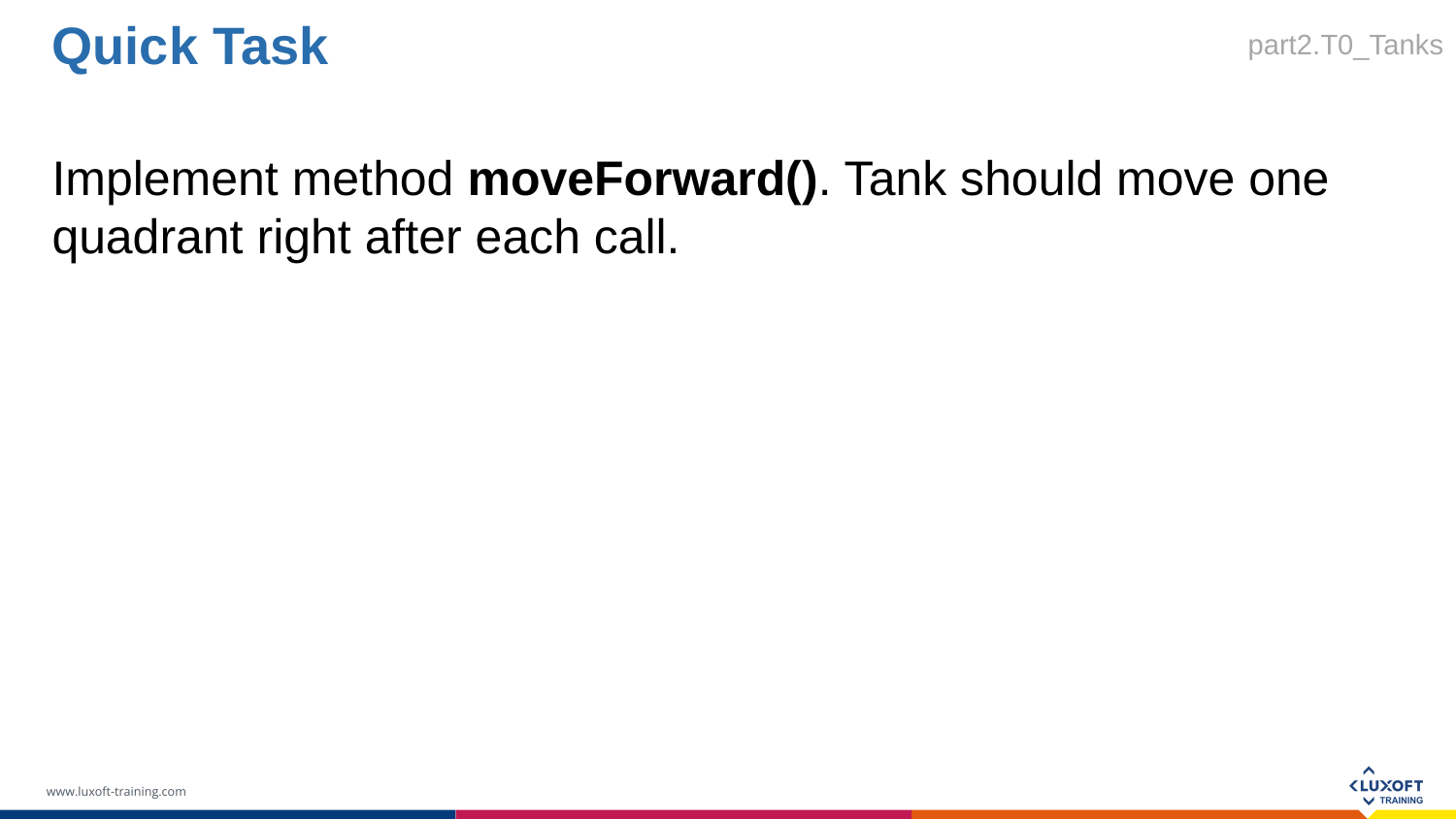

Quick Task
part2.T0_Tanks
Implement method moveForward(). Tank should move one quadrant right after each call.